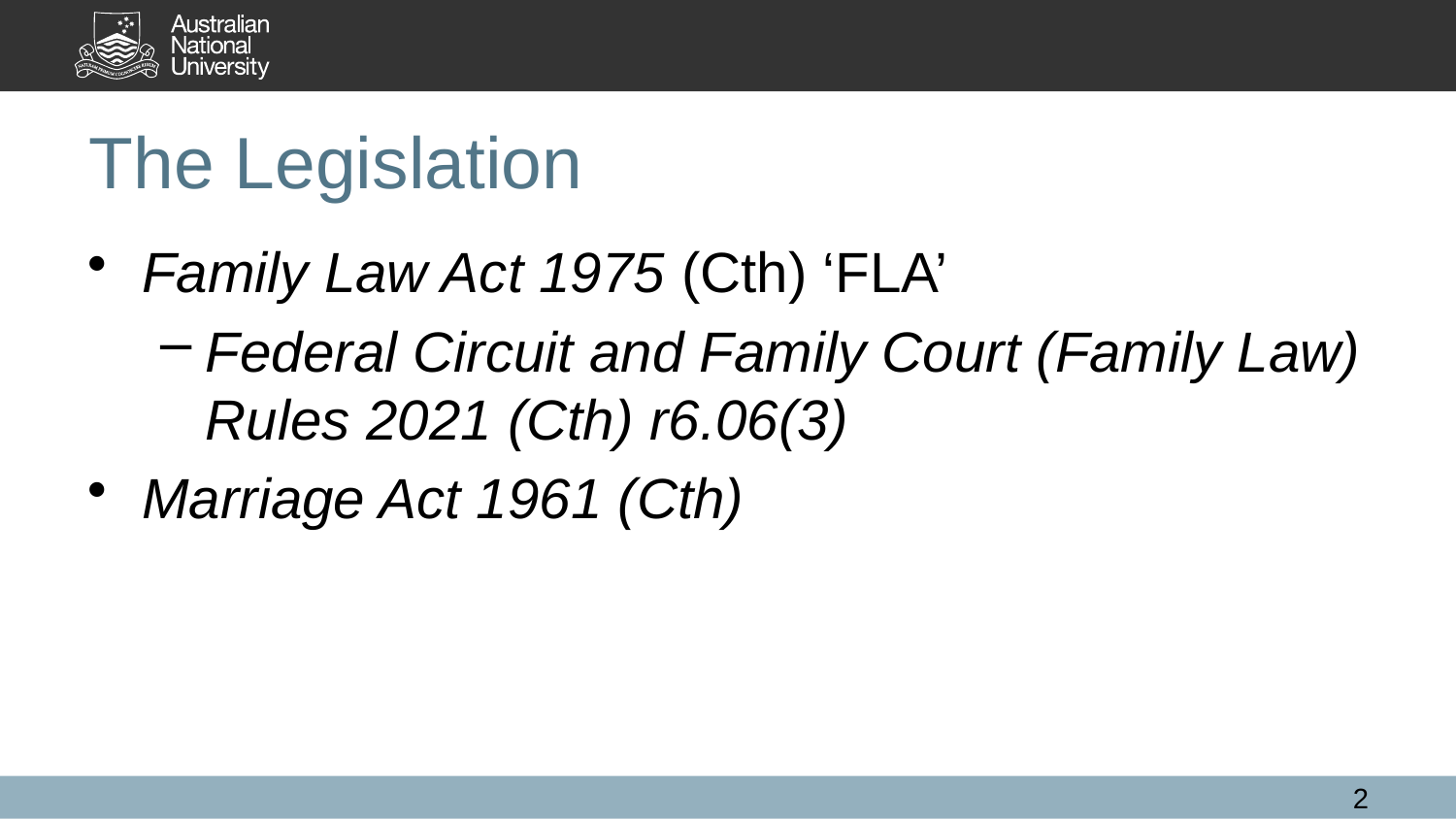

# The Legislation
Family Law Act 1975 (Cth) ‘FLA’
Federal Circuit and Family Court (Family Law) Rules 2021 (Cth) r6.06(3)
Marriage Act 1961 (Cth)
2